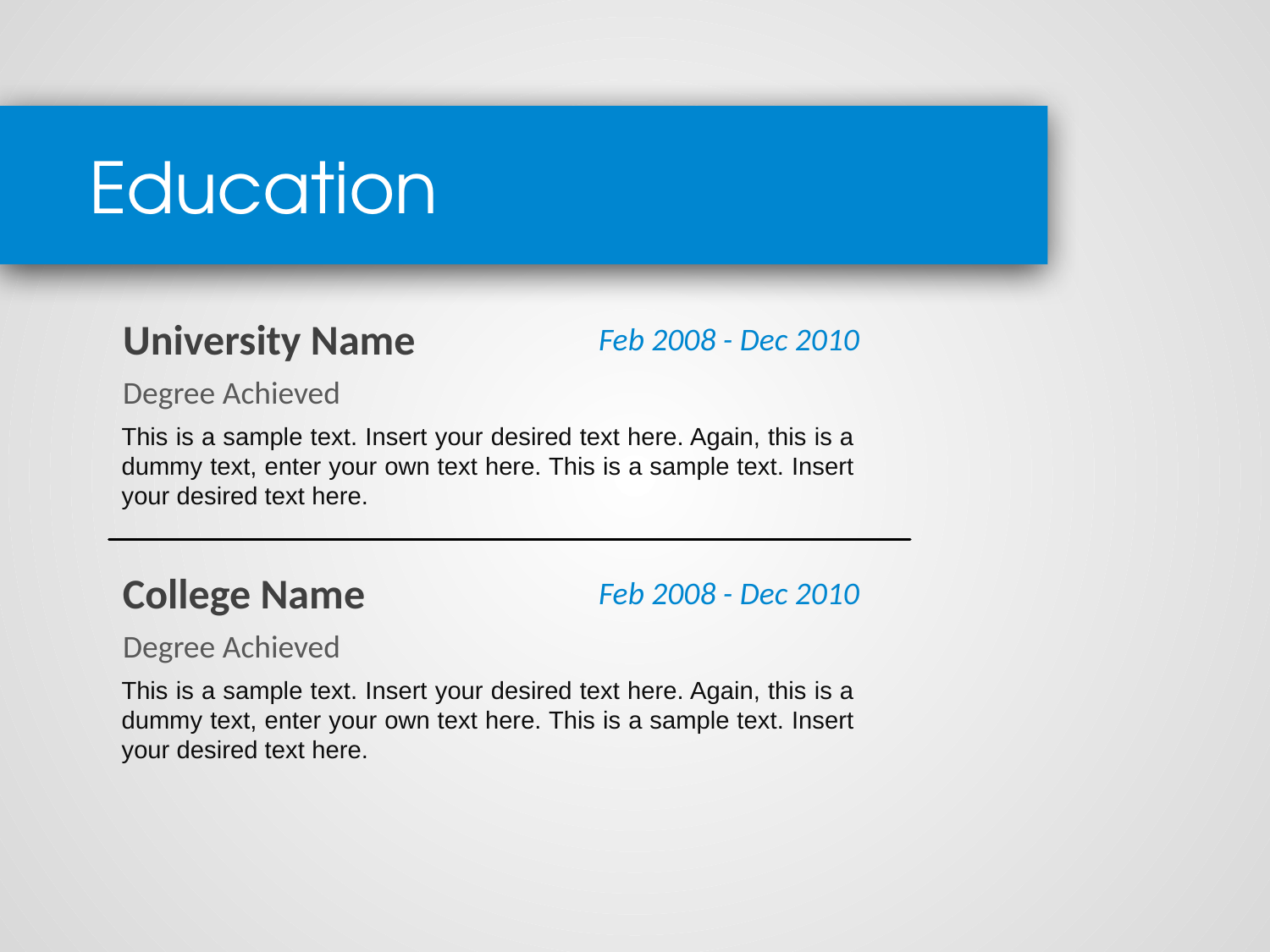

Education
University Name
Feb 2008 - Dec 2010
Degree Achieved
This is a sample text. Insert your desired text here. Again, this is a dummy text, enter your own text here. This is a sample text. Insert your desired text here.
College Name
Feb 2008 - Dec 2010
Degree Achieved
This is a sample text. Insert your desired text here. Again, this is a dummy text, enter your own text here. This is a sample text. Insert your desired text here.